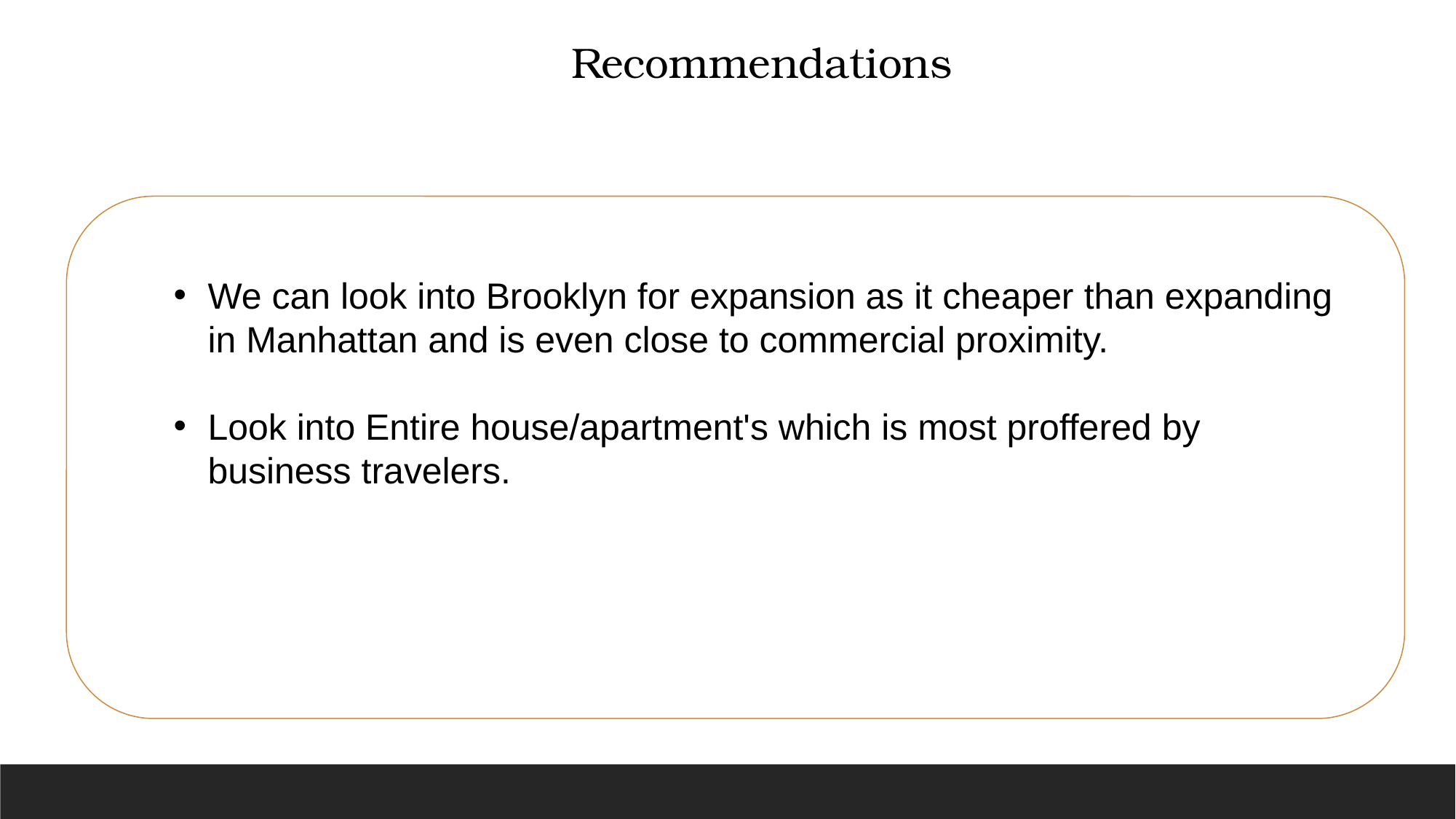

Recommendations

We can look into Brooklyn for expansion as it cheaper than expanding in Manhattan and is even close to commercial proximity.

Look into Entire house/apartment's which is most proffered by business travelers.